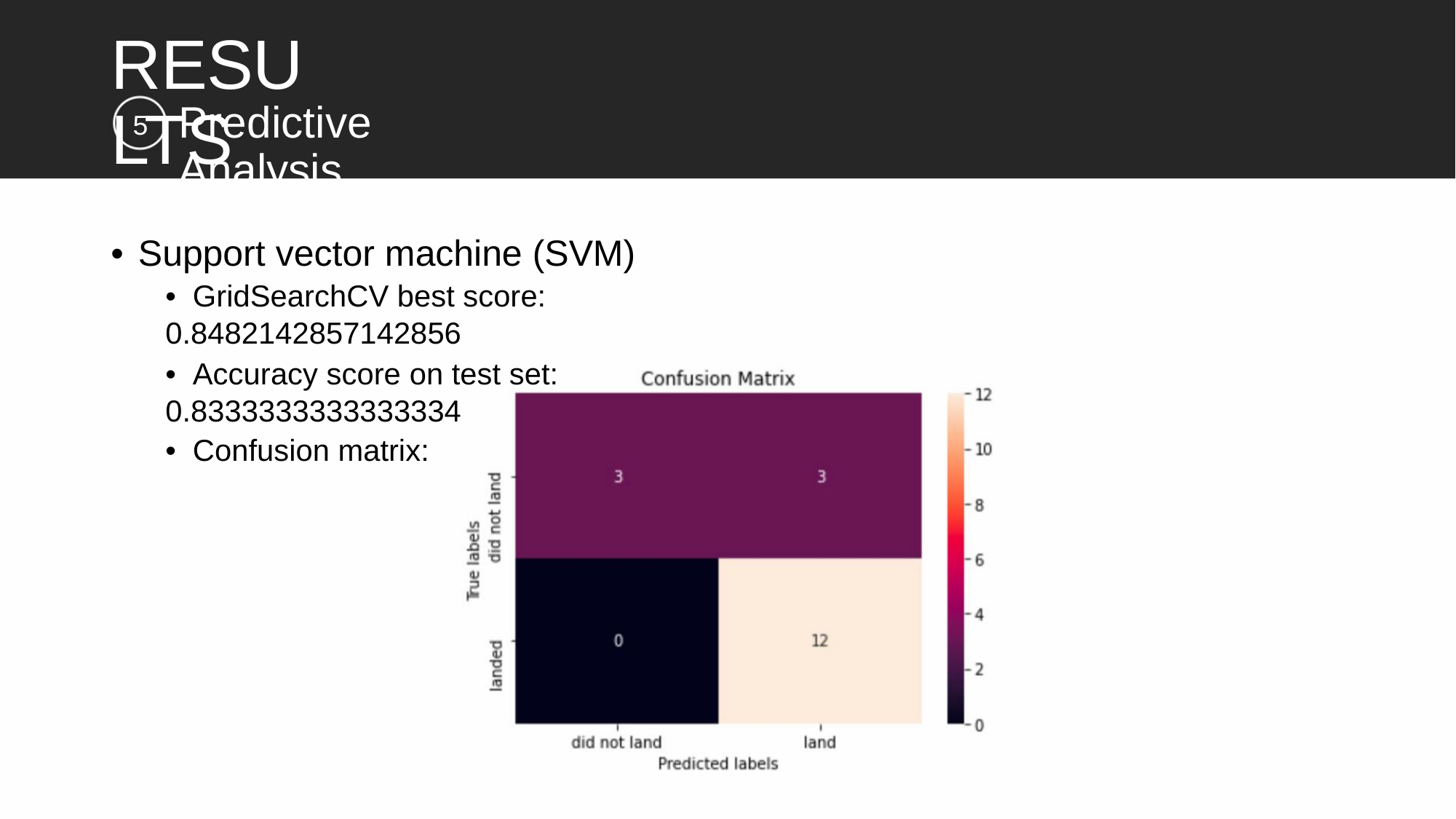

RESULTS
Predictive Analysis
5
• Support vector machine (SVM)
• GridSearchCV best score: 0.8482142857142856
• Accuracy score on test set: 0.8333333333333334
• Confusion matrix: